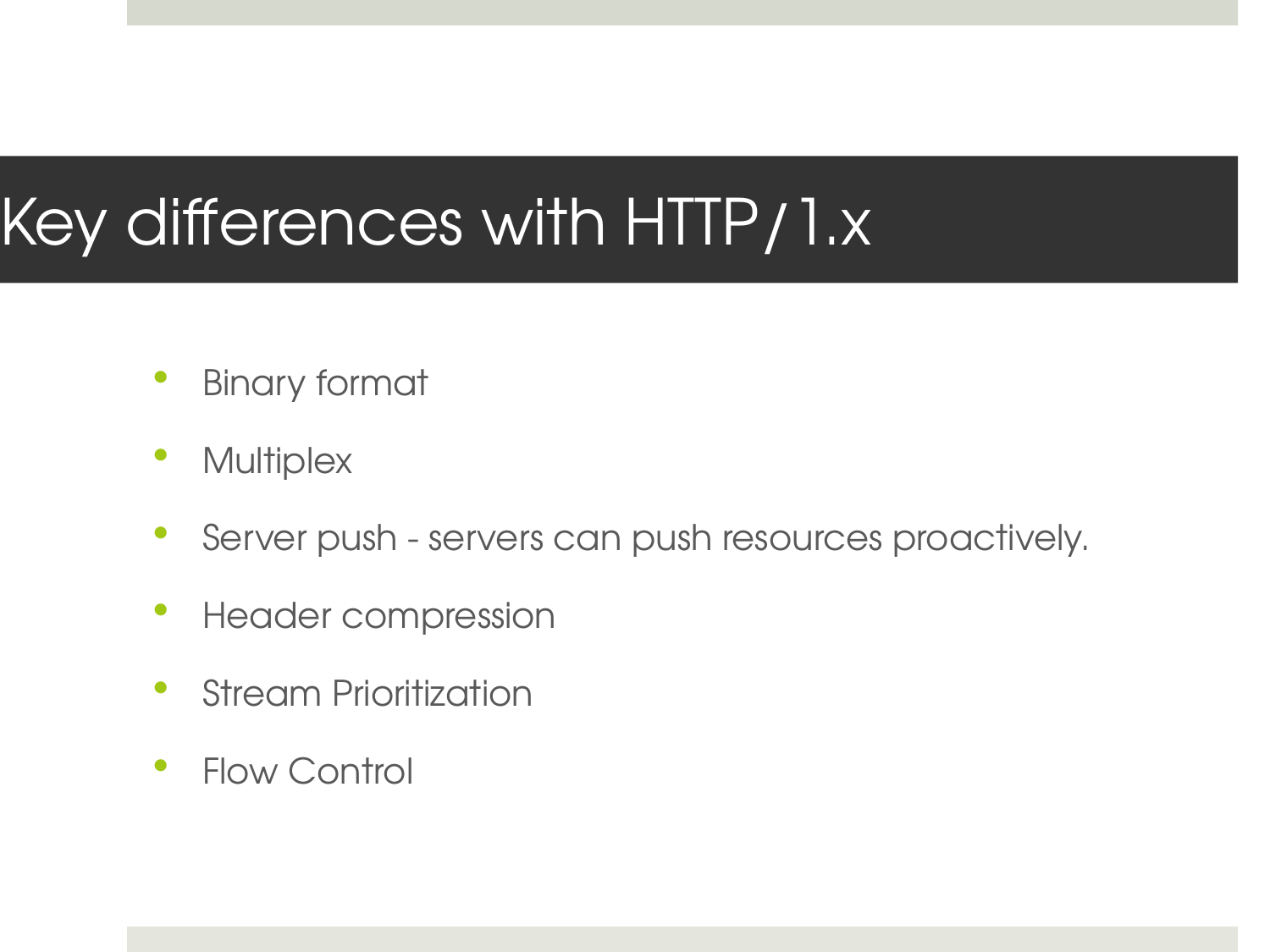

# Key differences with HTTP/1.x
Binary format
Multiplex
Server push - ​servers can push resources proactively.
Header compression
Stream Prioritization
Flow Control